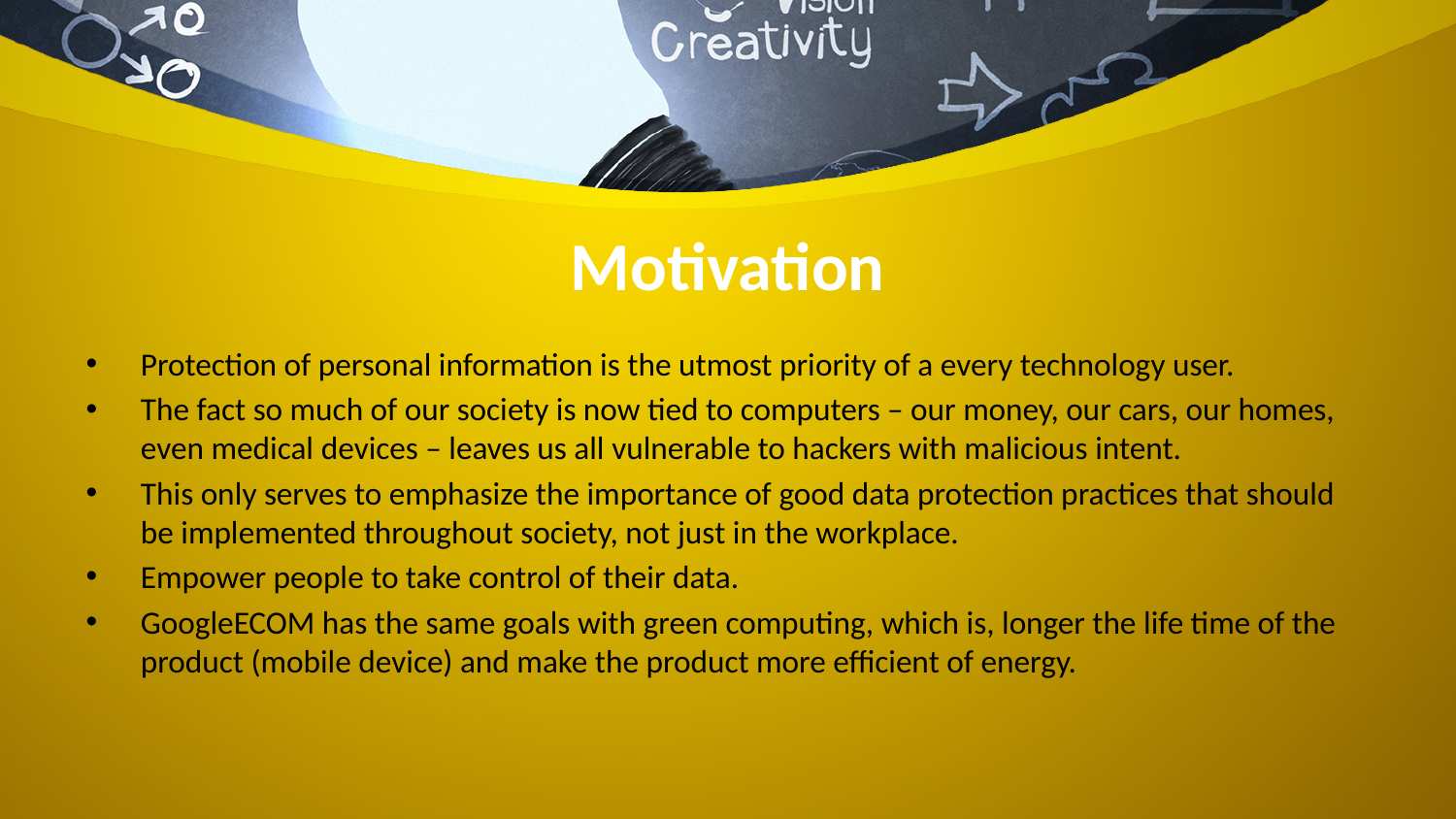

# Motivation
Protection of personal information is the utmost priority of a every technology user.
The fact so much of our society is now tied to computers – our money, our cars, our homes, even medical devices – leaves us all vulnerable to hackers with malicious intent.
This only serves to emphasize the importance of good data protection practices that should be implemented throughout society, not just in the workplace.
Empower people to take control of their data.
GoogleECOM has the same goals with green computing, which is, longer the life time of the product (mobile device) and make the product more efficient of energy.